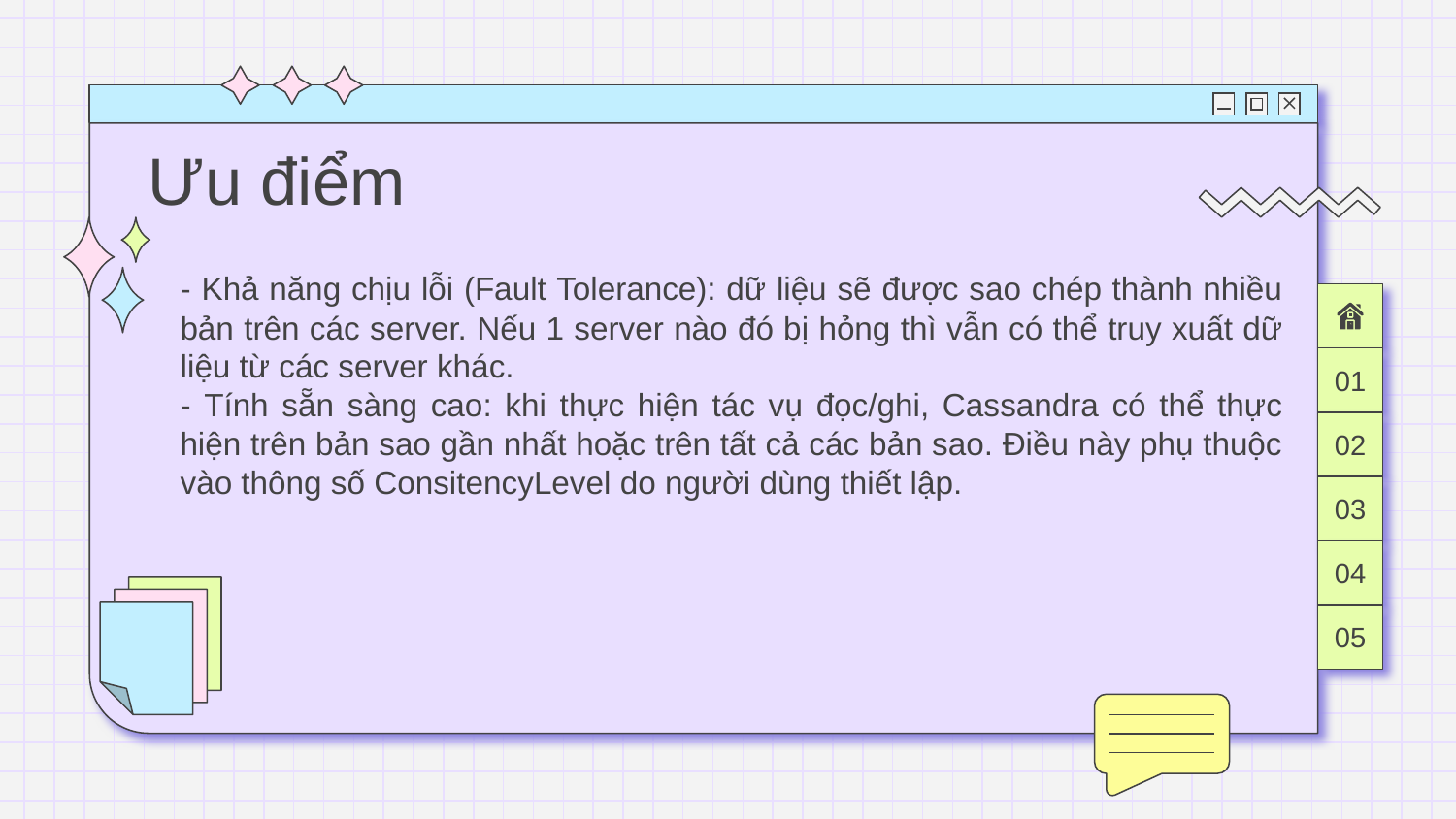

# Ưu điểm

- Khả năng chịu lỗi (Fault Tolerance): dữ liệu sẽ được sao chép thành nhiều bản trên các server. Nếu 1 server nào đó bị hỏng thì vẫn có thể truy xuất dữ liệu từ các server khác.
- Tính sẵn sàng cao: khi thực hiện tác vụ đọc/ghi, Cassandra có thể thực hiện trên bản sao gần nhất hoặc trên tất cả các bản sao. Điều này phụ thuộc vào thông số ConsitencyLevel do người dùng thiết lập.

01
02
03
04

05